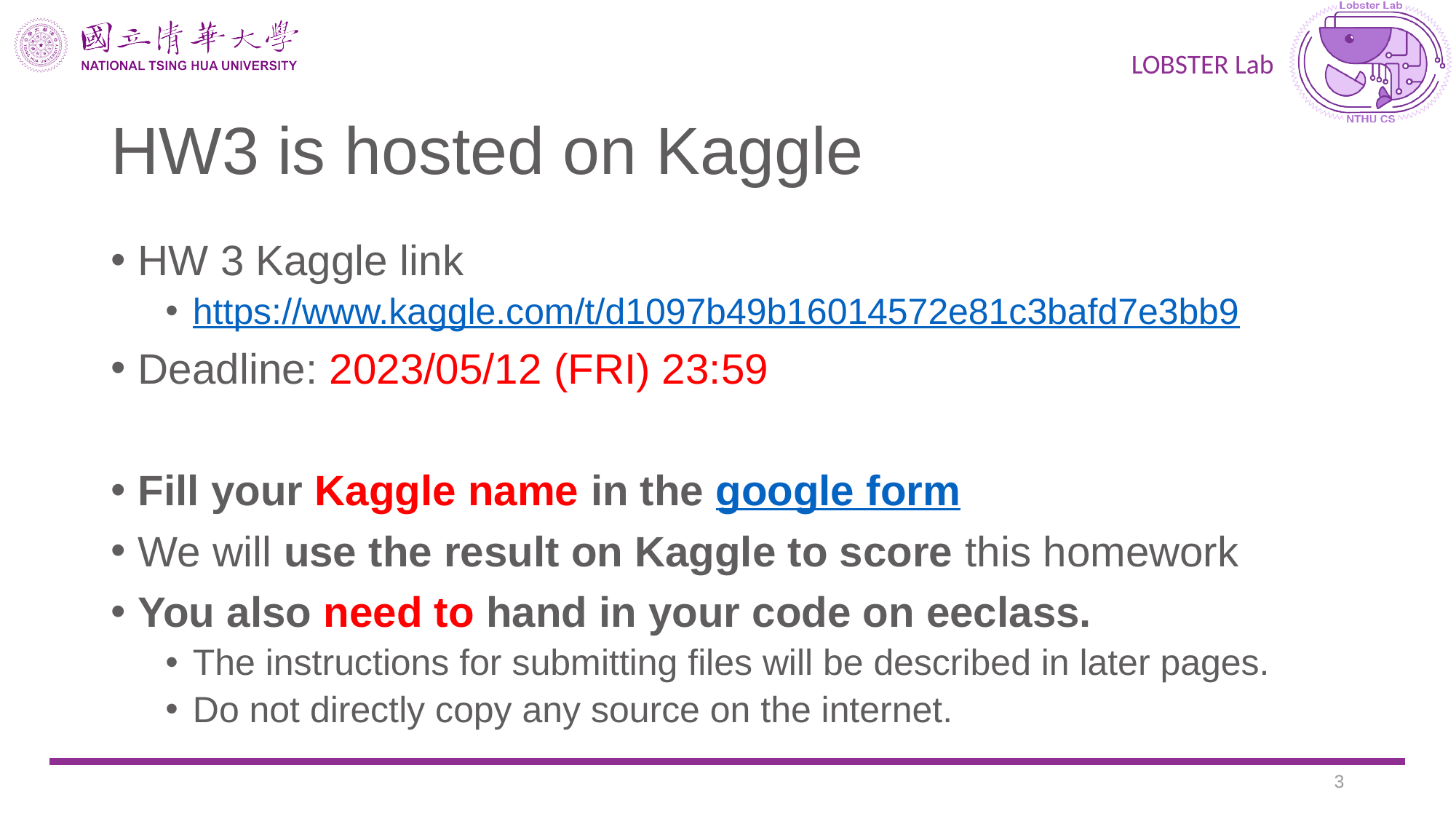

# HW3 is hosted on Kaggle
HW 3 Kaggle link
https://www.kaggle.com/t/d1097b49b16014572e81c3bafd7e3bb9
Deadline: 2023/05/12 (FRI) 23:59

Fill your Kaggle name in the google form
We will use the result on Kaggle to score this homework
You also need to hand in your code on eeclass.
The instructions for submitting files will be described in later pages.
Do not directly copy any source on the internet.
3